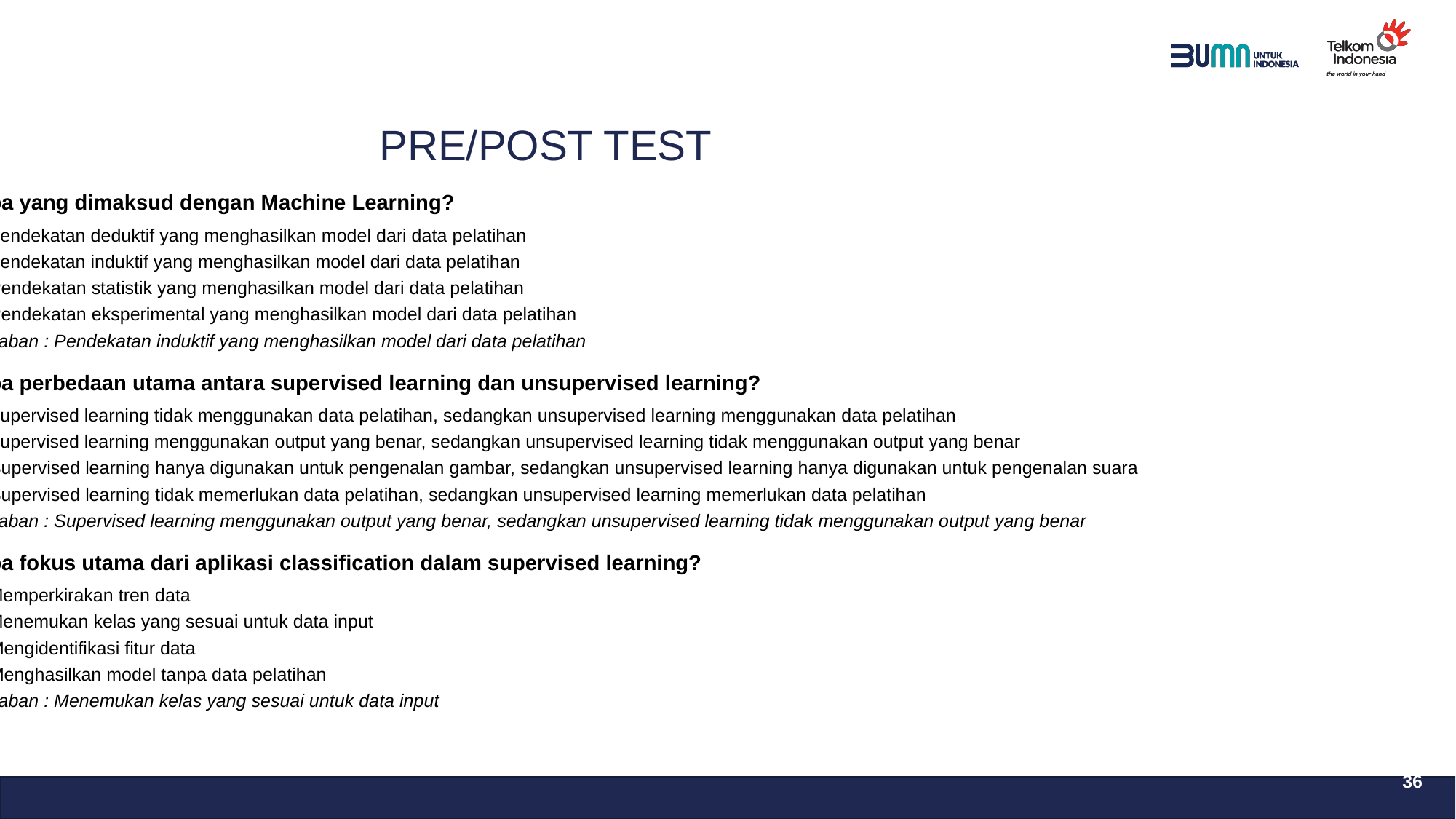

PRE/POST TEST

1. Apa yang dimaksud dengan Machine Learning?
   A. Pendekatan deduktif yang menghasilkan model dari data pelatihan
   B. Pendekatan induktif yang menghasilkan model dari data pelatihan
   C. Pendekatan statistik yang menghasilkan model dari data pelatihan
   D. Pendekatan eksperimental yang menghasilkan model dari data pelatihan
   Jawaban : Pendekatan induktif yang menghasilkan model dari data pelatihan
2. Apa perbedaan utama antara supervised learning dan unsupervised learning?
   A. Supervised learning tidak menggunakan data pelatihan, sedangkan unsupervised learning menggunakan data pelatihan
   B. Supervised learning menggunakan output yang benar, sedangkan unsupervised learning tidak menggunakan output yang benar
   C. Supervised learning hanya digunakan untuk pengenalan gambar, sedangkan unsupervised learning hanya digunakan untuk pengenalan suara
   D. Supervised learning tidak memerlukan data pelatihan, sedangkan unsupervised learning memerlukan data pelatihan
   Jawaban : Supervised learning menggunakan output yang benar, sedangkan unsupervised learning tidak menggunakan output yang benar
3. Apa fokus utama dari aplikasi classification dalam supervised learning?
   A. Memperkirakan tren data
   B. Menemukan kelas yang sesuai untuk data input
   C. Mengidentifikasi fitur data
   D. Menghasilkan model tanpa data pelatihan
   Jawaban : Menemukan kelas yang sesuai untuk data input
36